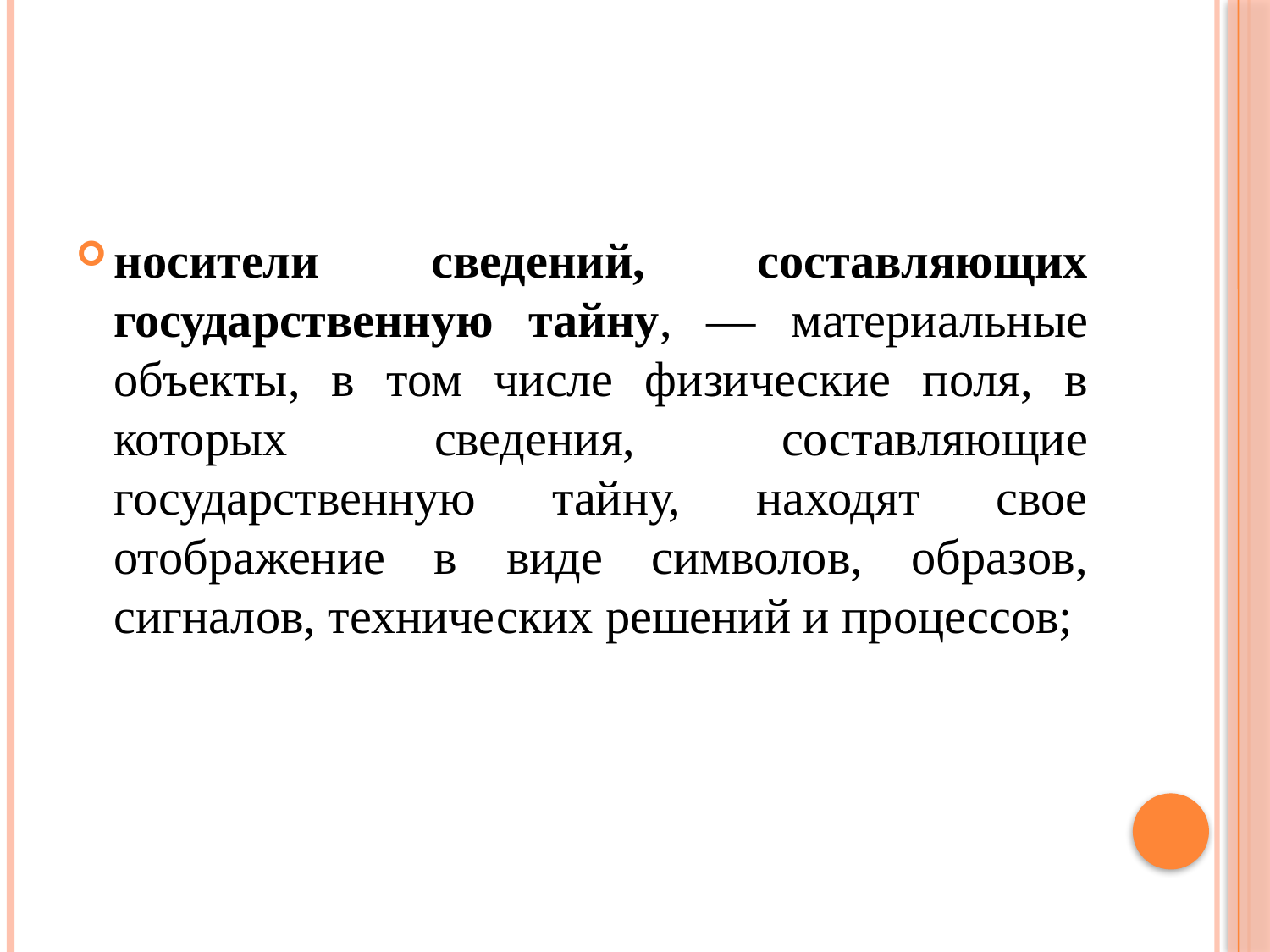

#
носители сведений, составляющих государственную тайну, — материальные объекты, в том числе физические поля, в которых сведения, составляющие государственную тайну, находят свое отображение в виде символов, образов, сигналов, технических решений и процессов;